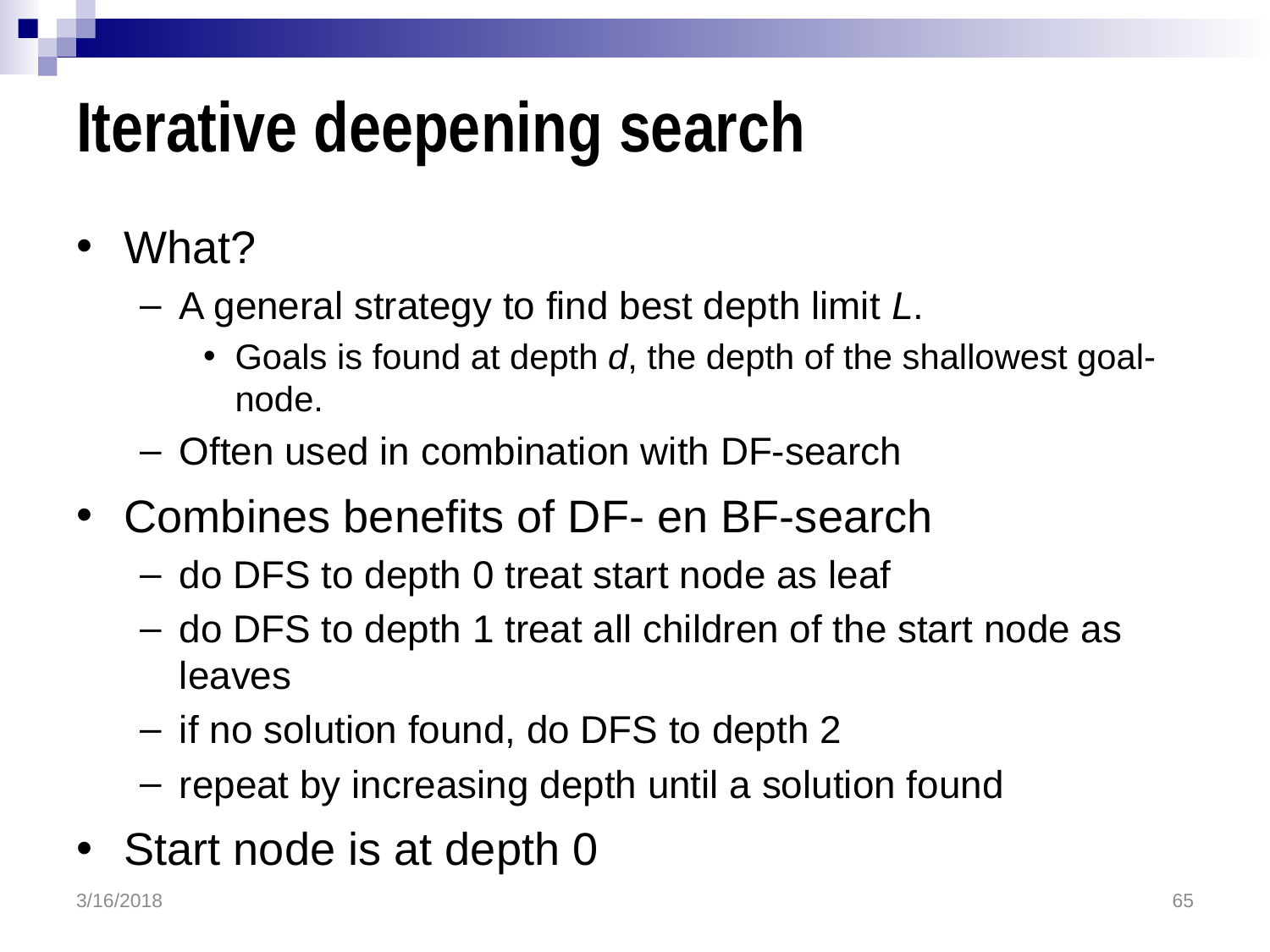

# Iterative deepening search
What?
A general strategy to find best depth limit L.
Goals is found at depth d, the depth of the shallowest goal-node.
Often used in combination with DF-search
Combines benefits of DF- en BF-search
do DFS to depth 0 treat start node as leaf
do DFS to depth 1 treat all children of the start node as leaves
if no solution found, do DFS to depth 2
repeat by increasing depth until a solution found
Start node is at depth 0

3/16/2018
65